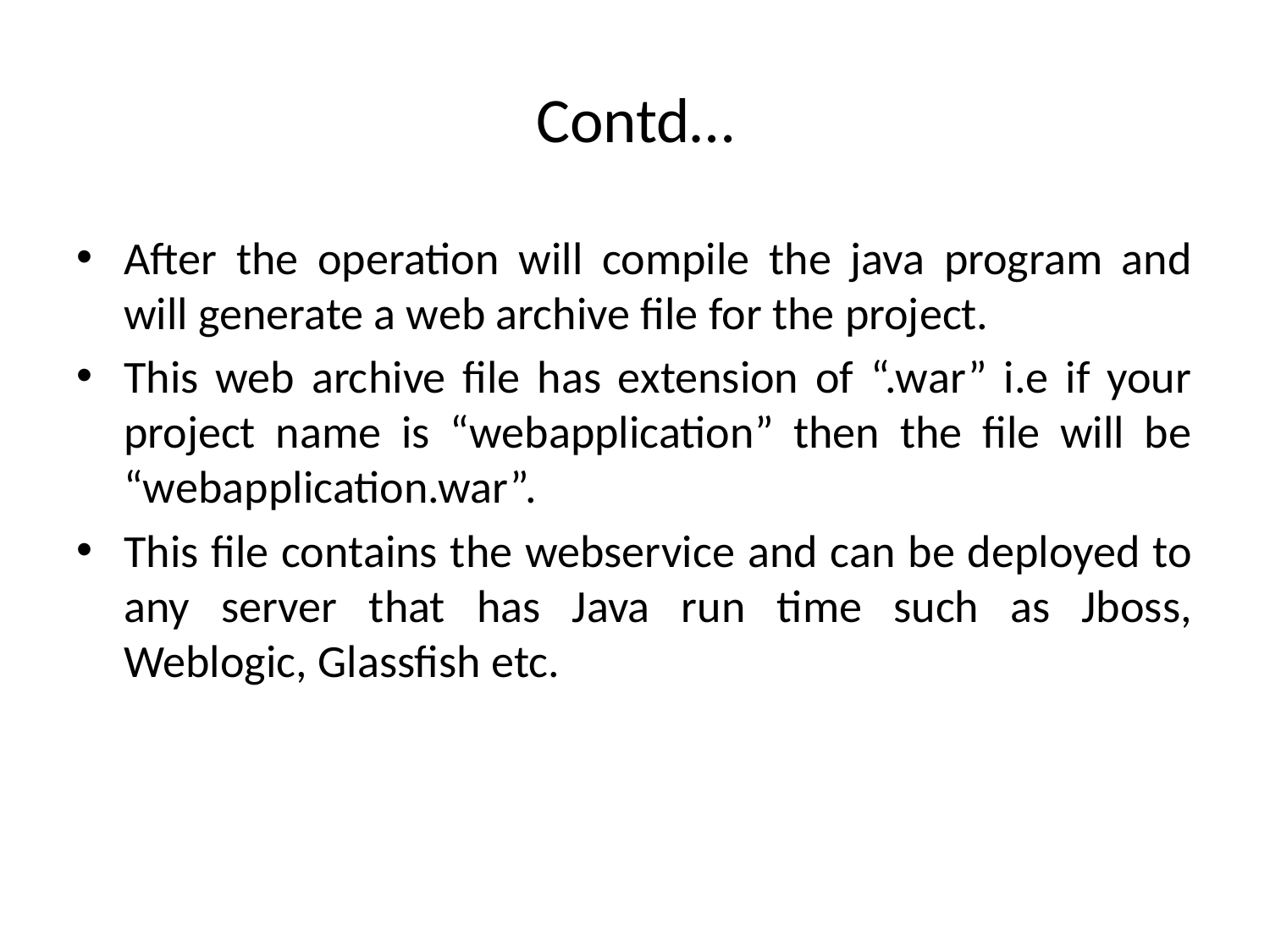

# Contd…
After the operation will compile the java program and will generate a web archive file for the project.
This web archive file has extension of “.war” i.e if your project name is “webapplication” then the file will be “webapplication.war”.
This file contains the webservice and can be deployed to any server that has Java run time such as Jboss, Weblogic, Glassfish etc.